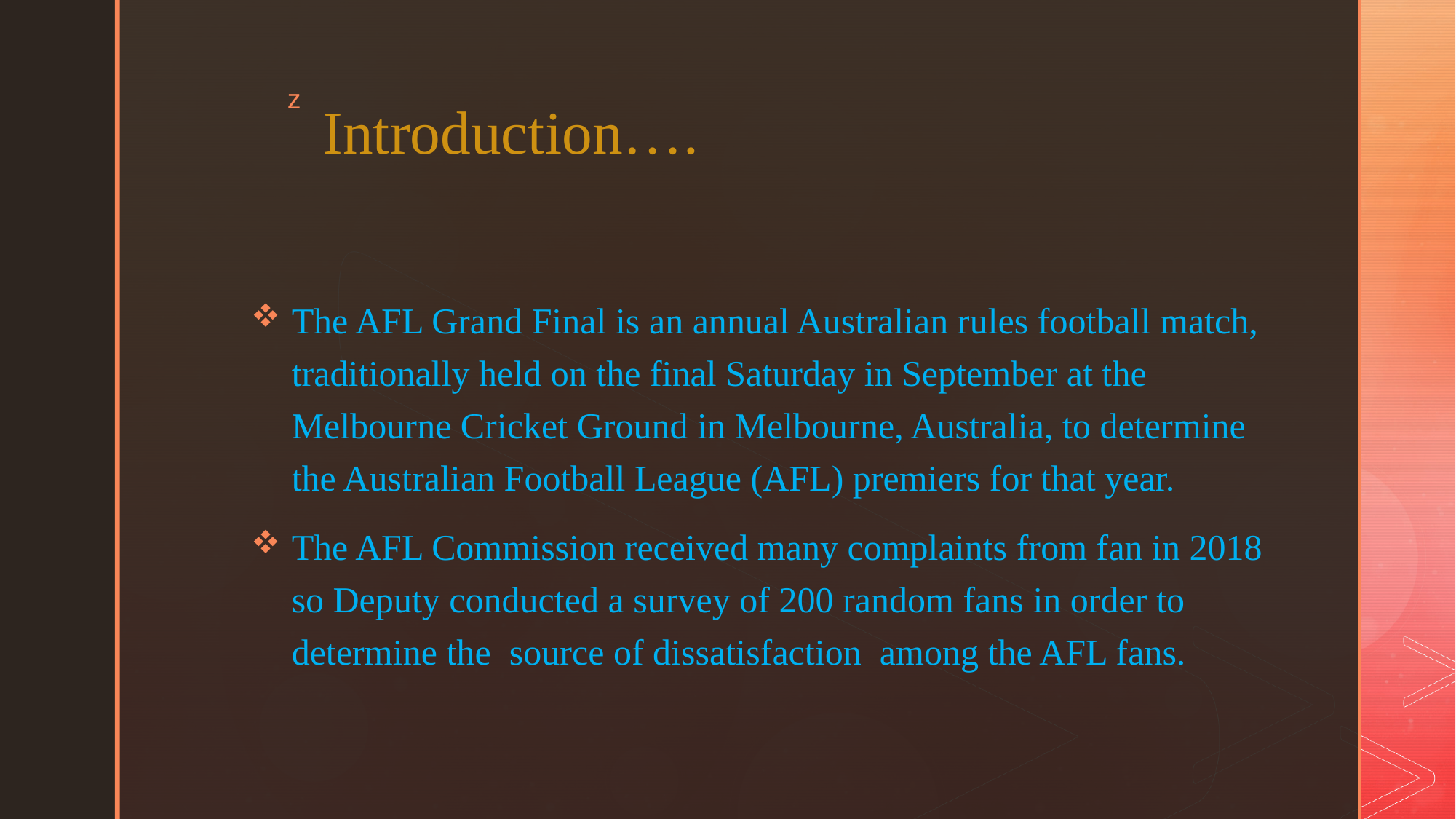

# Introduction….
The AFL Grand Final is an annual Australian rules football match,  traditionally held on the final Saturday in September at the Melbourne Cricket Ground in Melbourne, Australia, to determine the Australian Football League (AFL) premiers for that year.
The AFL Commission received many complaints from fan in 2018 so Deputy conducted a survey of 200 random fans in order to determine the  source of dissatisfaction  among the AFL fans.